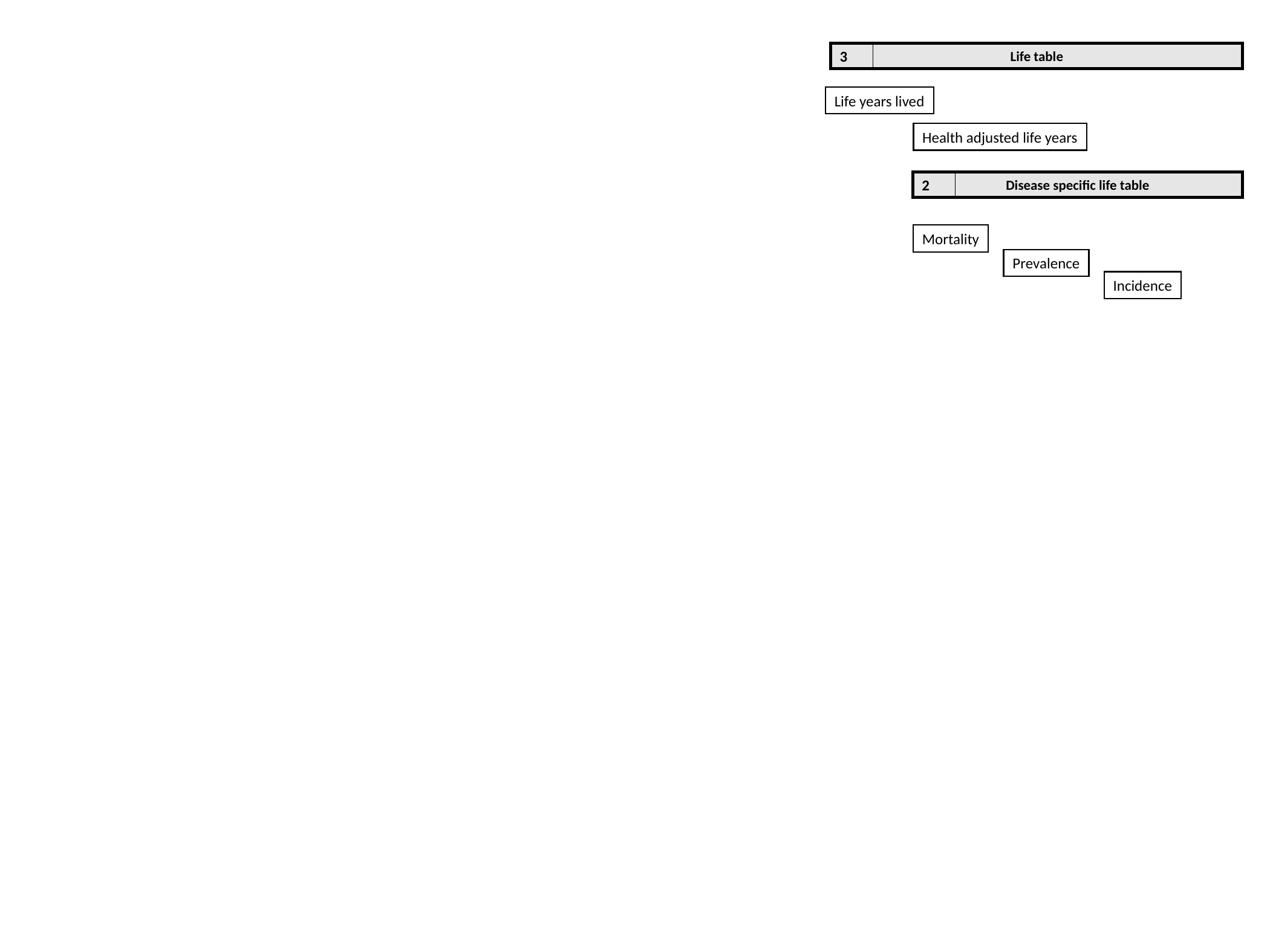

3
Life table
Life years lived
Health adjusted life years
2
Disease specific life table
Mortality
Prevalence
Incidence